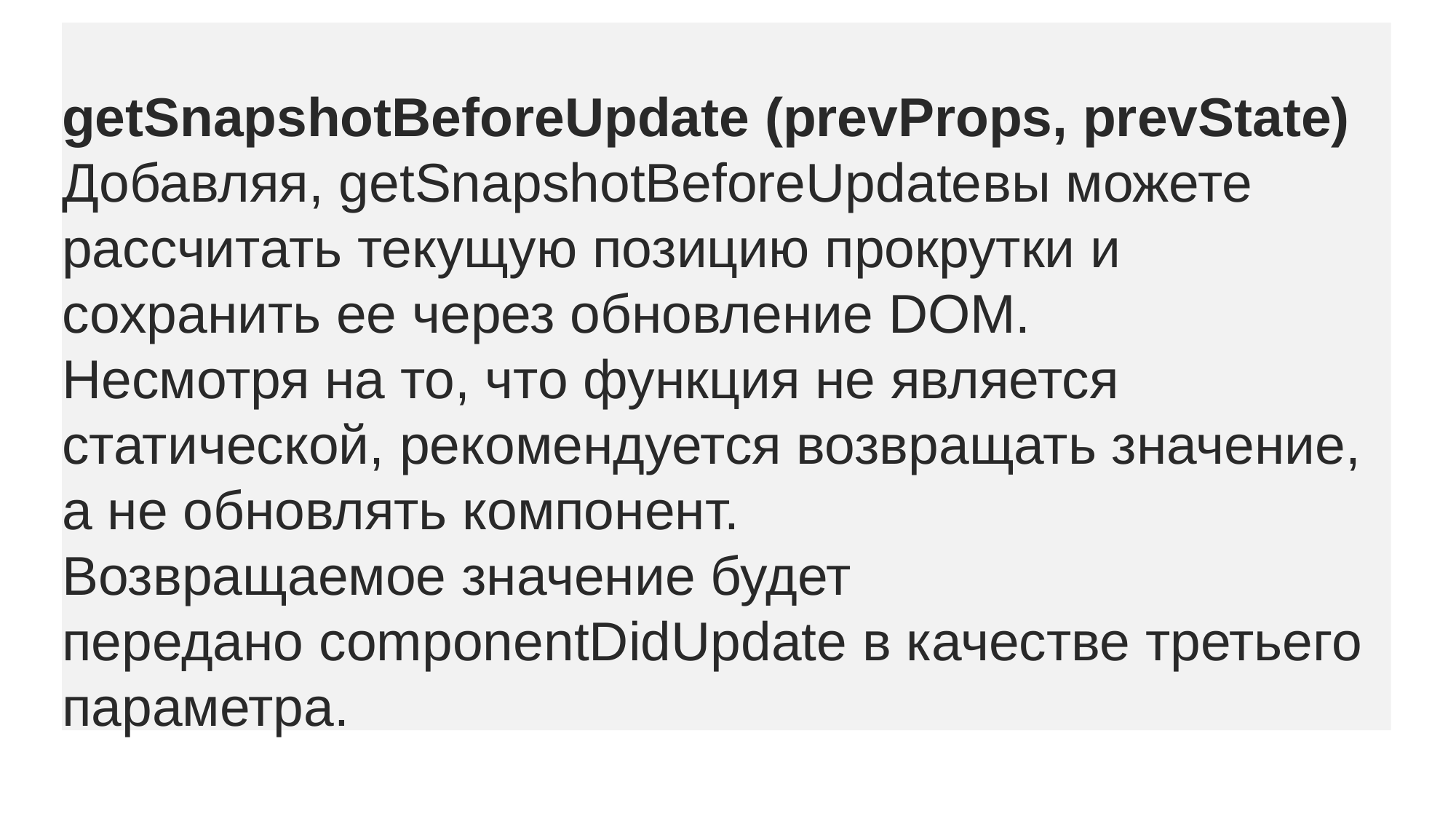

getSnapshotBeforeUpdate (prevProps, prevState)
Добавляя, getSnapshotBeforeUpdateвы можете рассчитать текущую позицию прокрутки и сохранить ее через обновление DOM.
Несмотря на то, что функция не является статической, рекомендуется возвращать значение, а не обновлять компонент.
Возвращаемое значение будет передано componentDidUpdate в качестве третьего параметра.